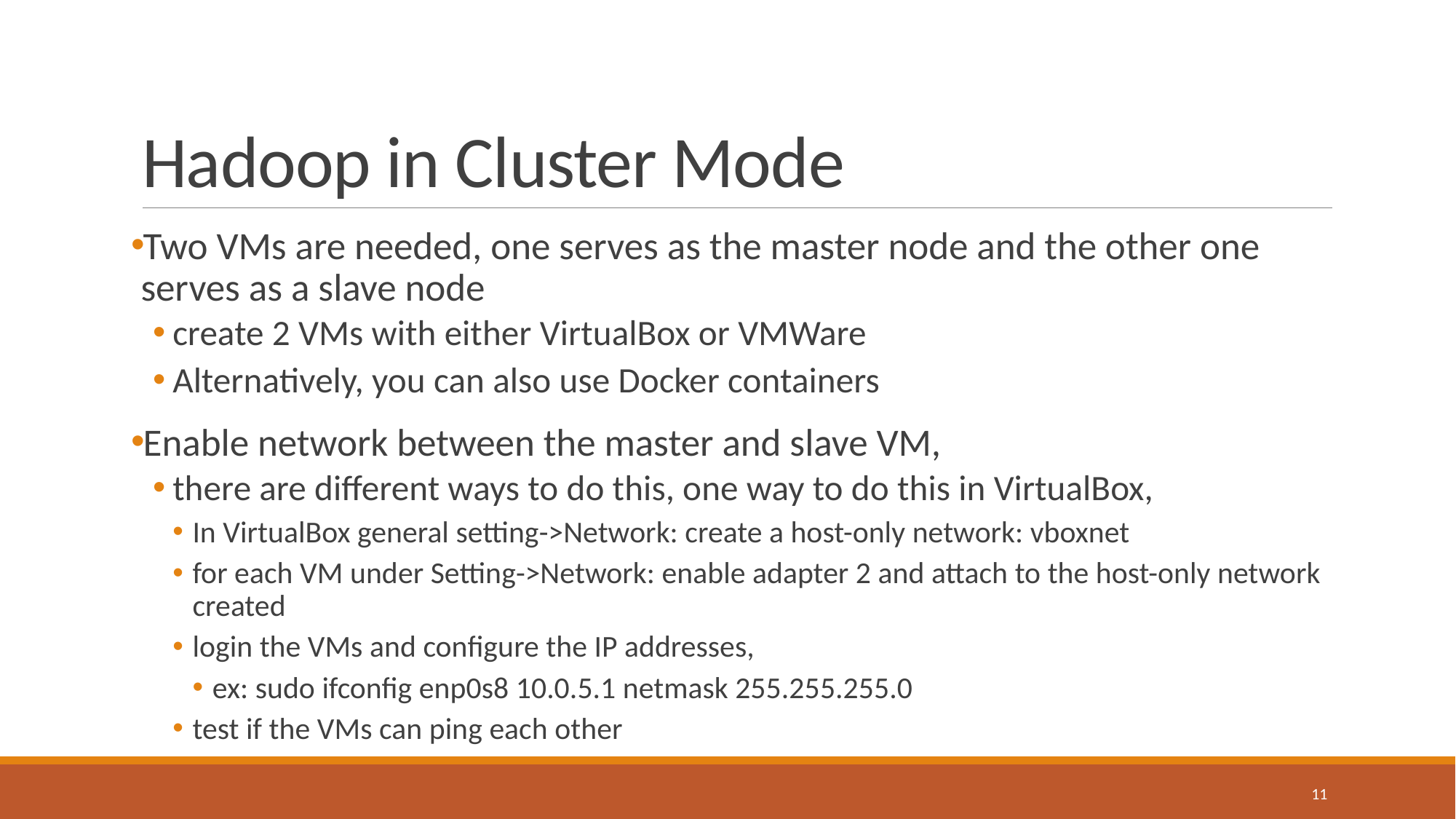

# Hadoop in Cluster Mode
Two VMs are needed, one serves as the master node and the other one serves as a slave node
create 2 VMs with either VirtualBox or VMWare
Alternatively, you can also use Docker containers
Enable network between the master and slave VM,
there are different ways to do this, one way to do this in VirtualBox,
In VirtualBox general setting->Network: create a host-only network: vboxnet
for each VM under Setting->Network: enable adapter 2 and attach to the host-only network created
login the VMs and configure the IP addresses,
ex: sudo ifconfig enp0s8 10.0.5.1 netmask 255.255.255.0
test if the VMs can ping each other
11